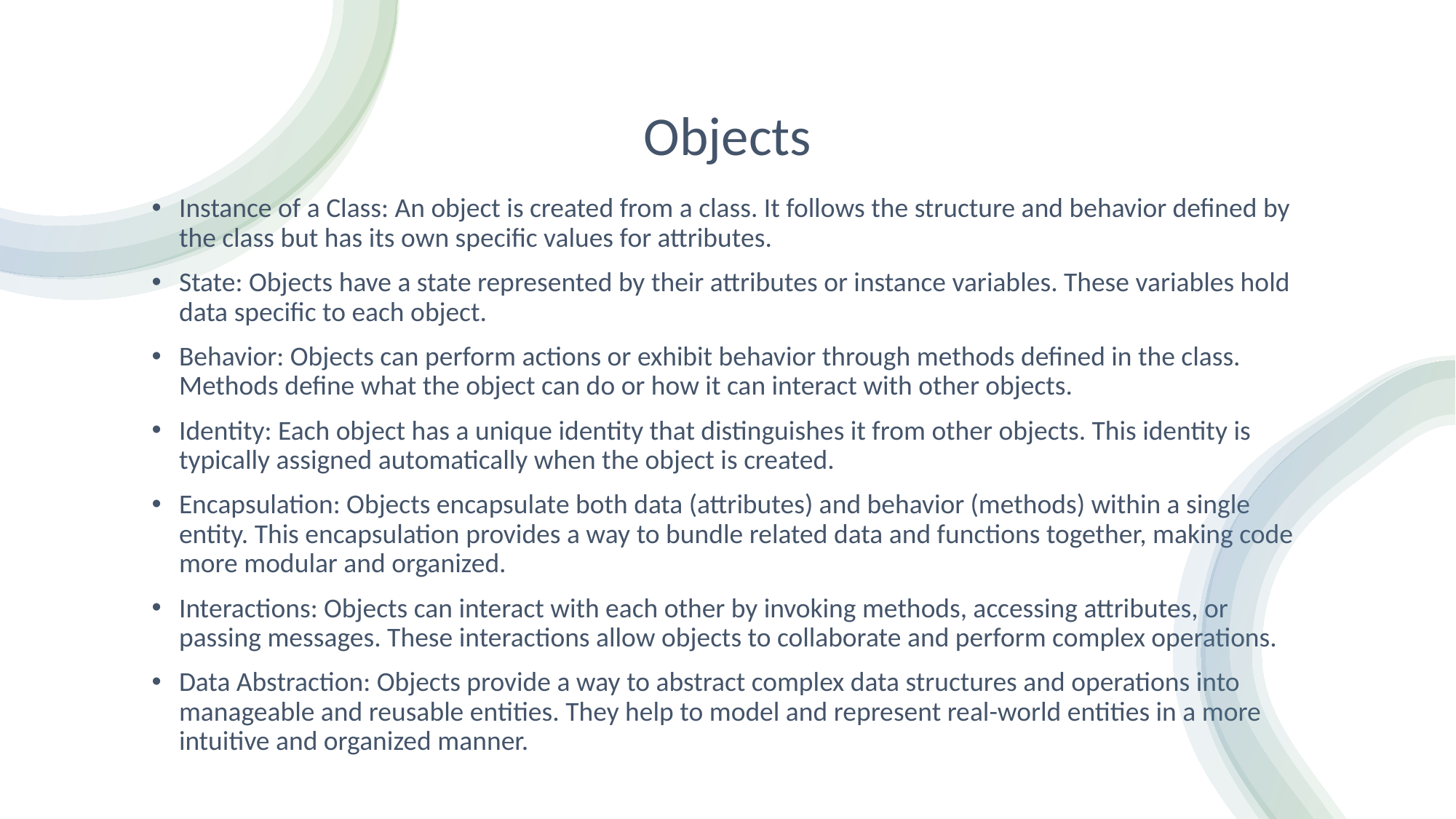

# Objects
Instance of a Class: An object is created from a class. It follows the structure and behavior defined by the class but has its own specific values for attributes.
State: Objects have a state represented by their attributes or instance variables. These variables hold data specific to each object.
Behavior: Objects can perform actions or exhibit behavior through methods defined in the class. Methods define what the object can do or how it can interact with other objects.
Identity: Each object has a unique identity that distinguishes it from other objects. This identity is typically assigned automatically when the object is created.
Encapsulation: Objects encapsulate both data (attributes) and behavior (methods) within a single entity. This encapsulation provides a way to bundle related data and functions together, making code more modular and organized.
Interactions: Objects can interact with each other by invoking methods, accessing attributes, or passing messages. These interactions allow objects to collaborate and perform complex operations.
Data Abstraction: Objects provide a way to abstract complex data structures and operations into manageable and reusable entities. They help to model and represent real-world entities in a more intuitive and organized manner.